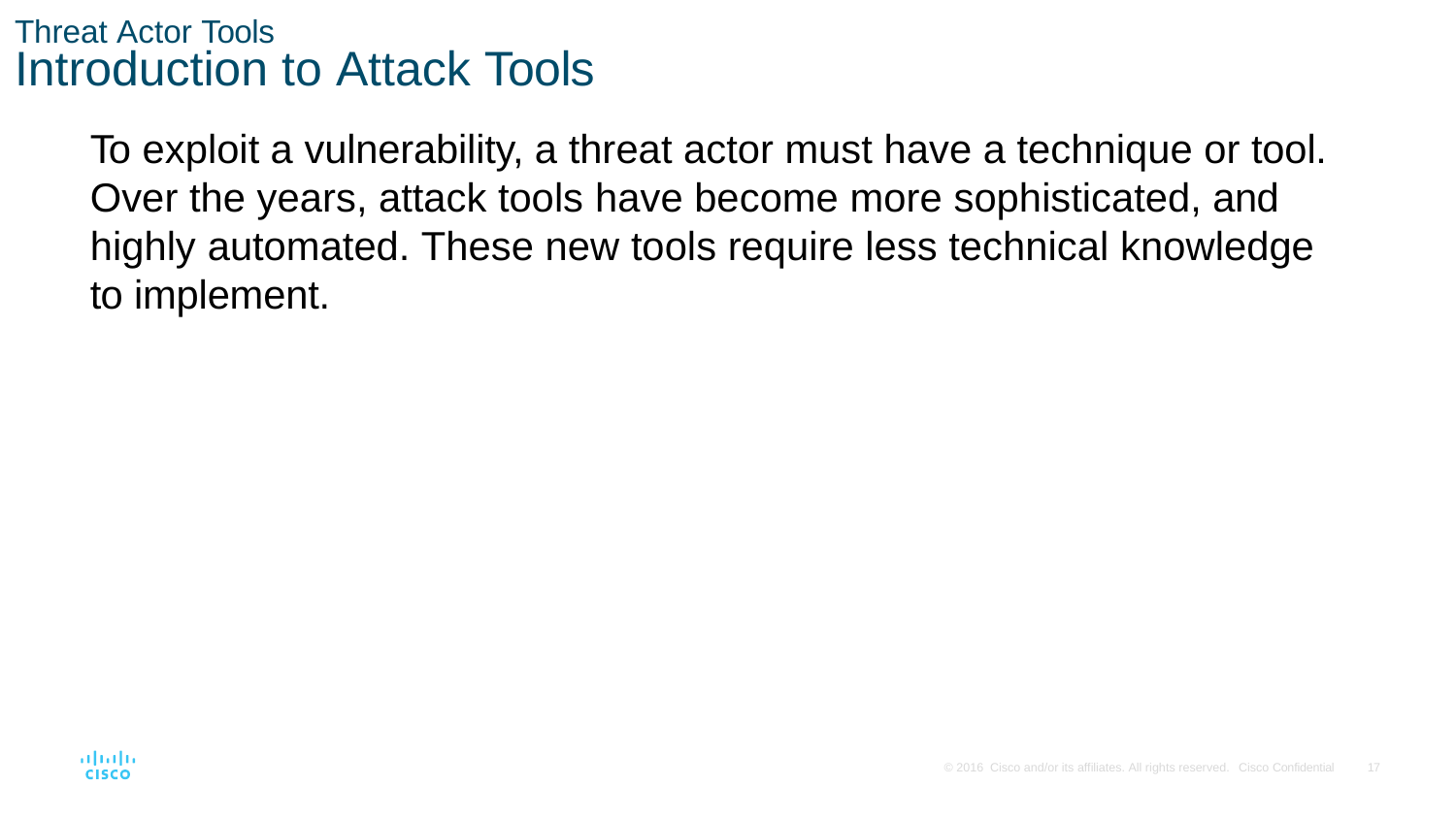

Threat Actor Tools
# Introduction to Attack Tools
To exploit a vulnerability, a threat actor must have a technique or tool. Over the years, attack tools have become more sophisticated, and highly automated. These new tools require less technical knowledge to implement.
© 2016 Cisco and/or its affiliates. All rights reserved. Cisco Confidential
17